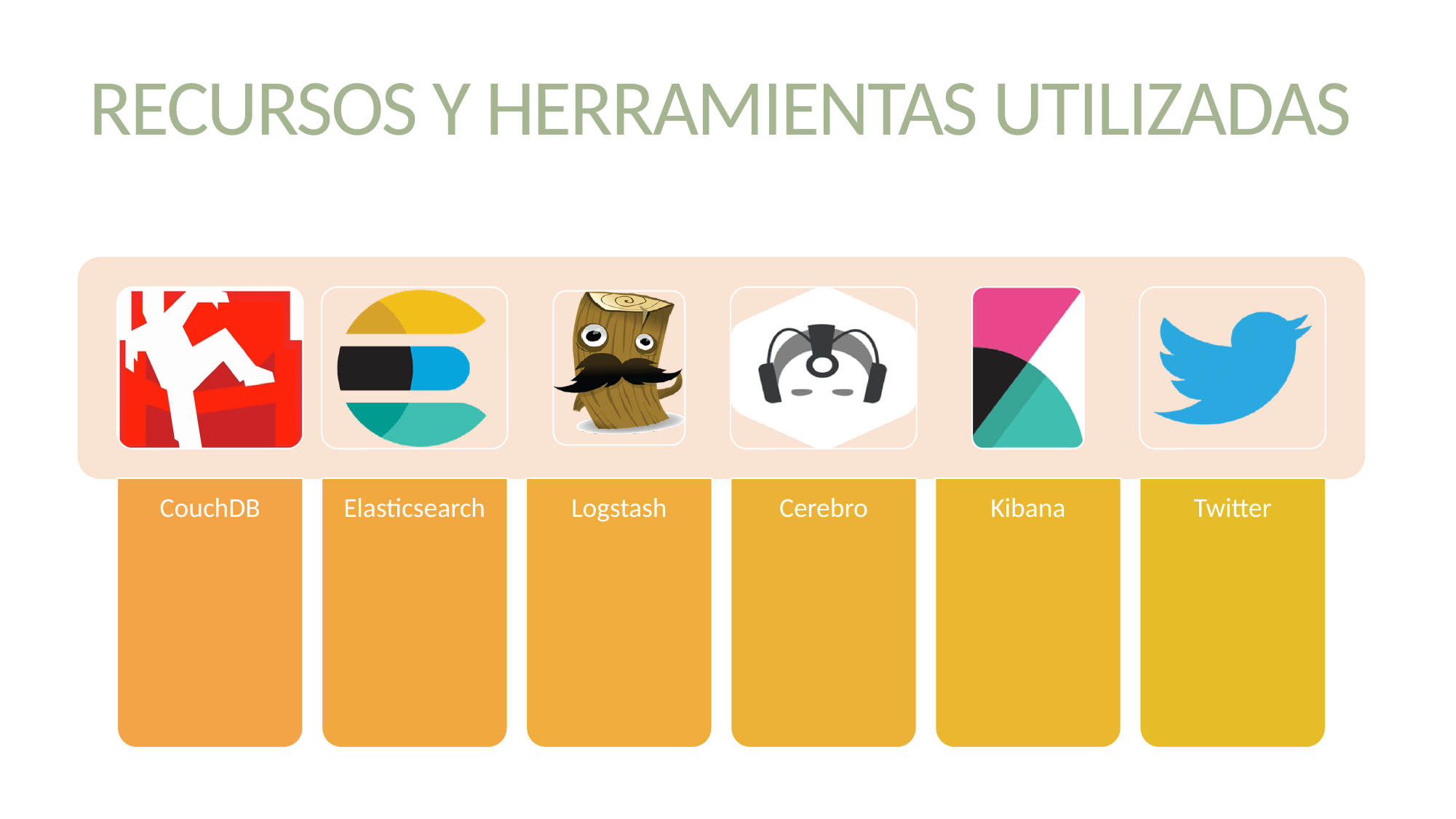

# RECURSOS Y HERRAMIENTAS UTILIZADAS
CouchDB
Elasticsearch
Logstash
Cerebro
Kibana
Twitter